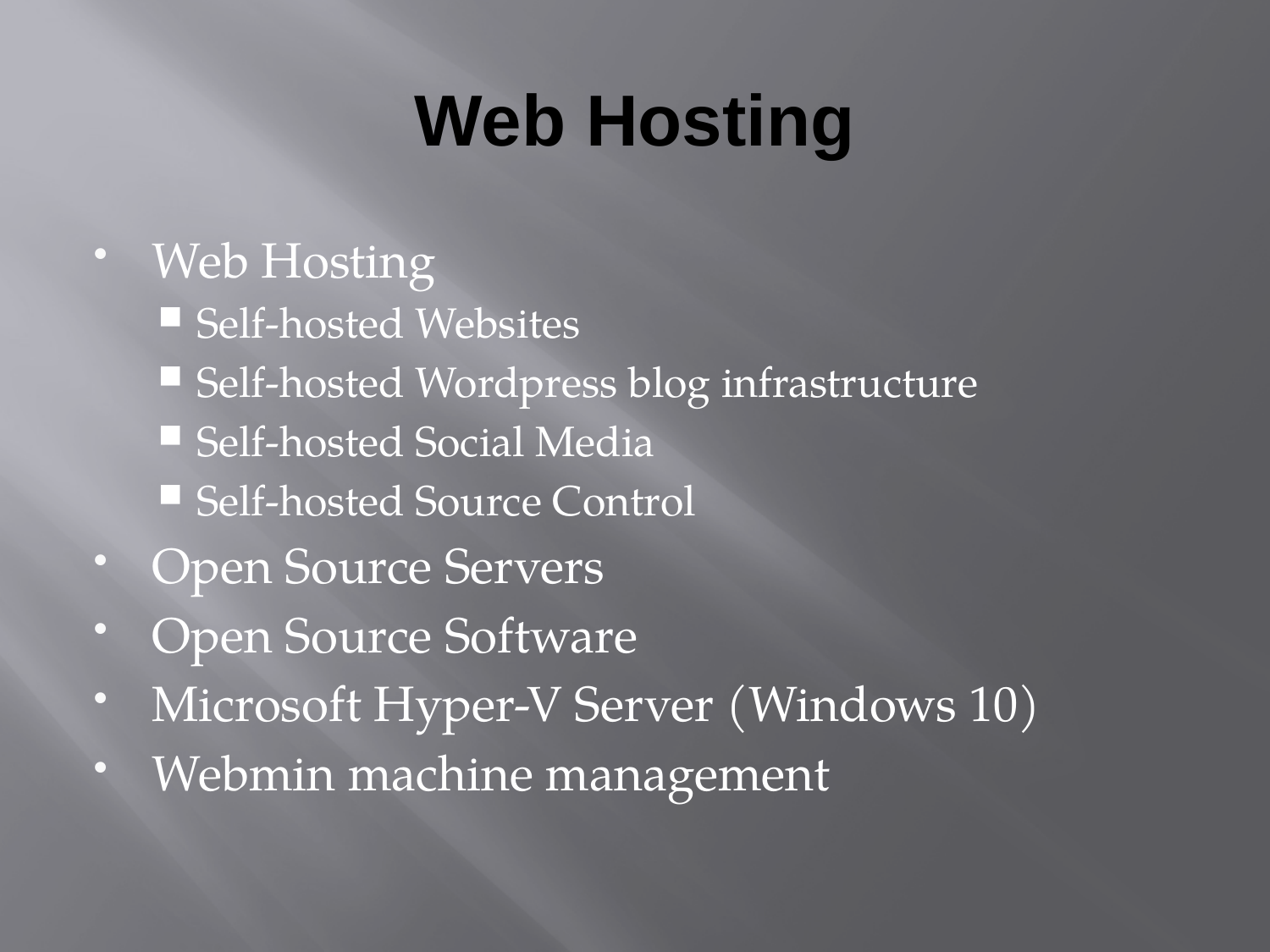

# Web Hosting
Web Hosting
Self-hosted Websites
Self-hosted Wordpress blog infrastructure
Self-hosted Social Media
Self-hosted Source Control
Open Source Servers
Open Source Software
Microsoft Hyper-V Server (Windows 10)
Webmin machine management